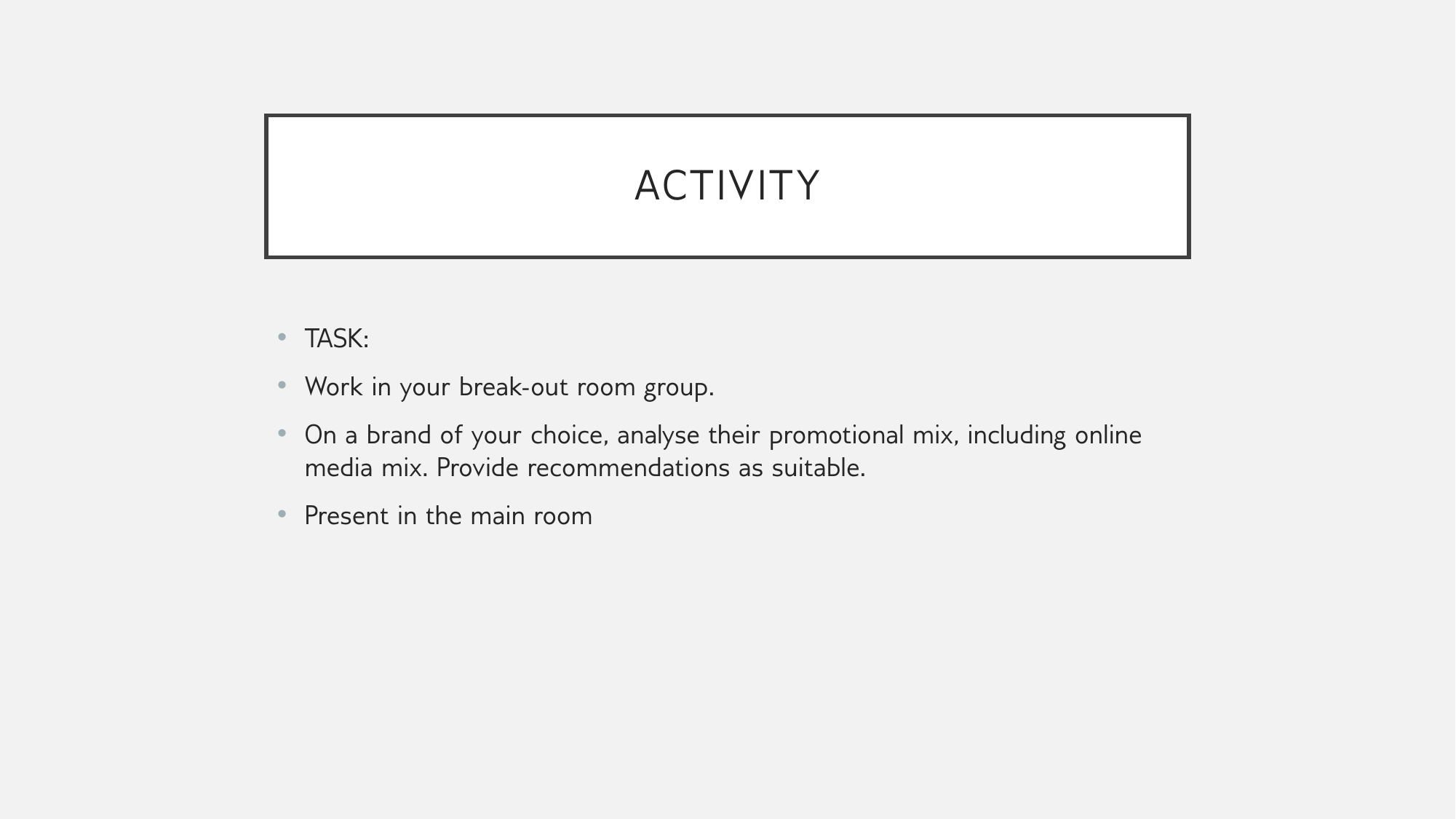

# Activity
TASK:
Work in your break-out room group.
On a brand of your choice, analyse their promotional mix, including online media mix. Provide recommendations as suitable.
Present in the main room